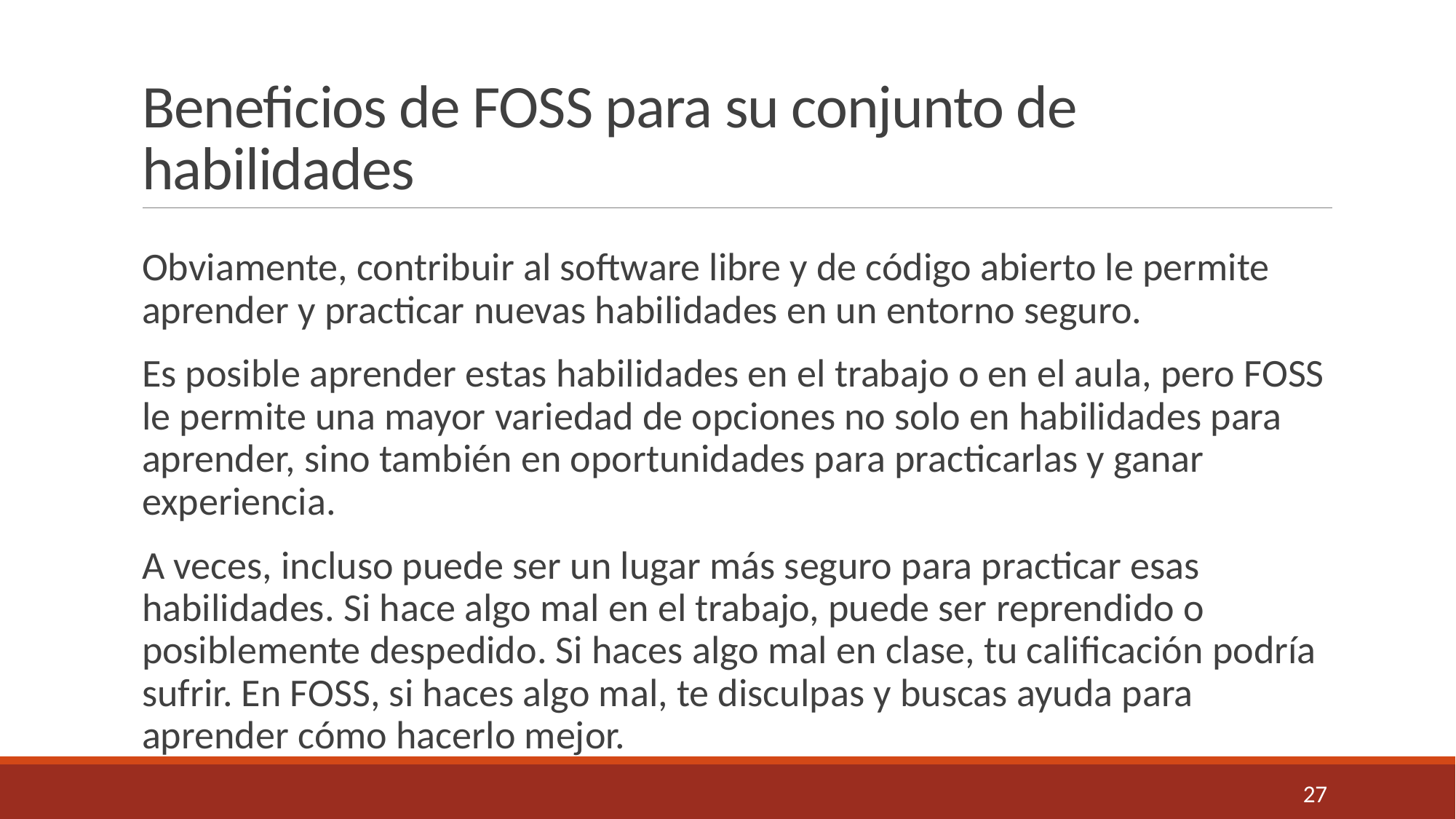

# Beneficios de FOSS para su conjunto de habilidades
Obviamente, contribuir al software libre y de código abierto le permite aprender y practicar nuevas habilidades en un entorno seguro.
Es posible aprender estas habilidades en el trabajo o en el aula, pero FOSS le permite una mayor variedad de opciones no solo en habilidades para aprender, sino también en oportunidades para practicarlas y ganar experiencia.
A veces, incluso puede ser un lugar más seguro para practicar esas habilidades. Si hace algo mal en el trabajo, puede ser reprendido o posiblemente despedido. Si haces algo mal en clase, tu calificación podría sufrir. En FOSS, si haces algo mal, te disculpas y buscas ayuda para aprender cómo hacerlo mejor.
27